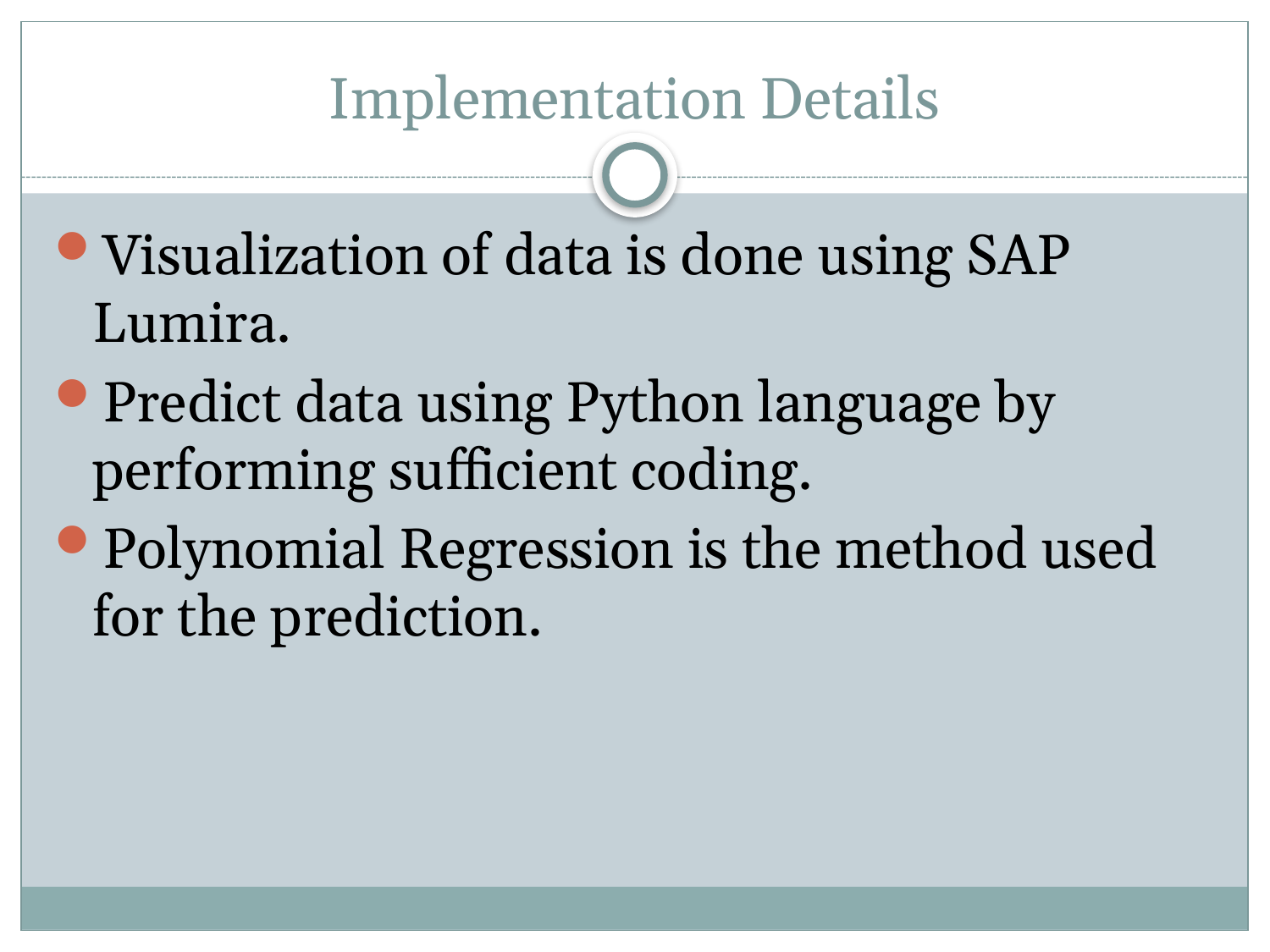

# Implementation Details
Visualization of data is done using SAP Lumira.
Predict data using Python language by performing sufficient coding.
Polynomial Regression is the method used for the prediction.